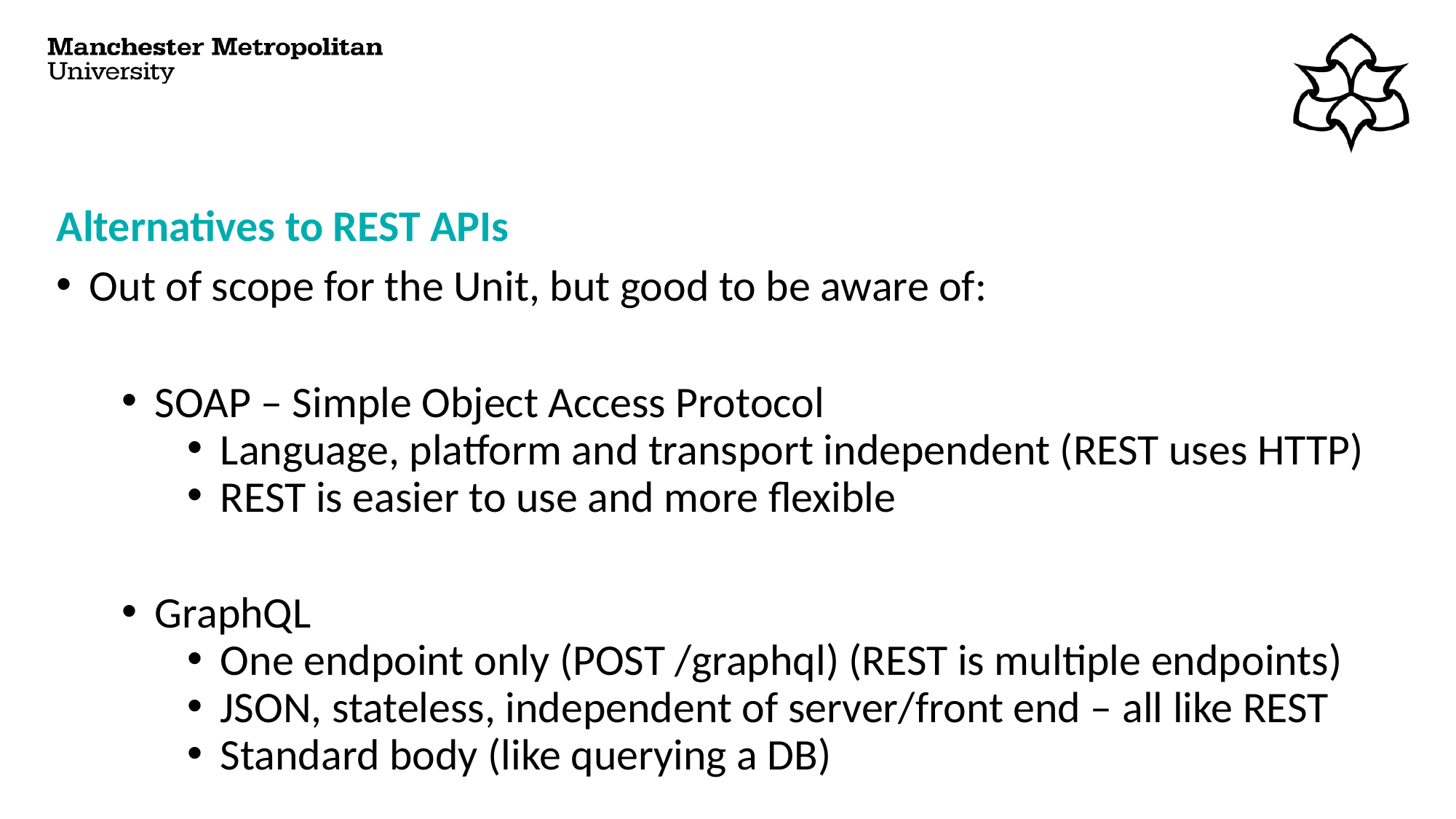

# Alternatives to REST APIs
Out of scope for the Unit, but good to be aware of:

SOAP – Simple Object Access Protocol
Language, platform and transport independent (REST uses HTTP)
REST is easier to use and more flexible

GraphQL
One endpoint only (POST /graphql) (REST is multiple endpoints)
JSON, stateless, independent of server/front end – all like REST
Standard body (like querying a DB)